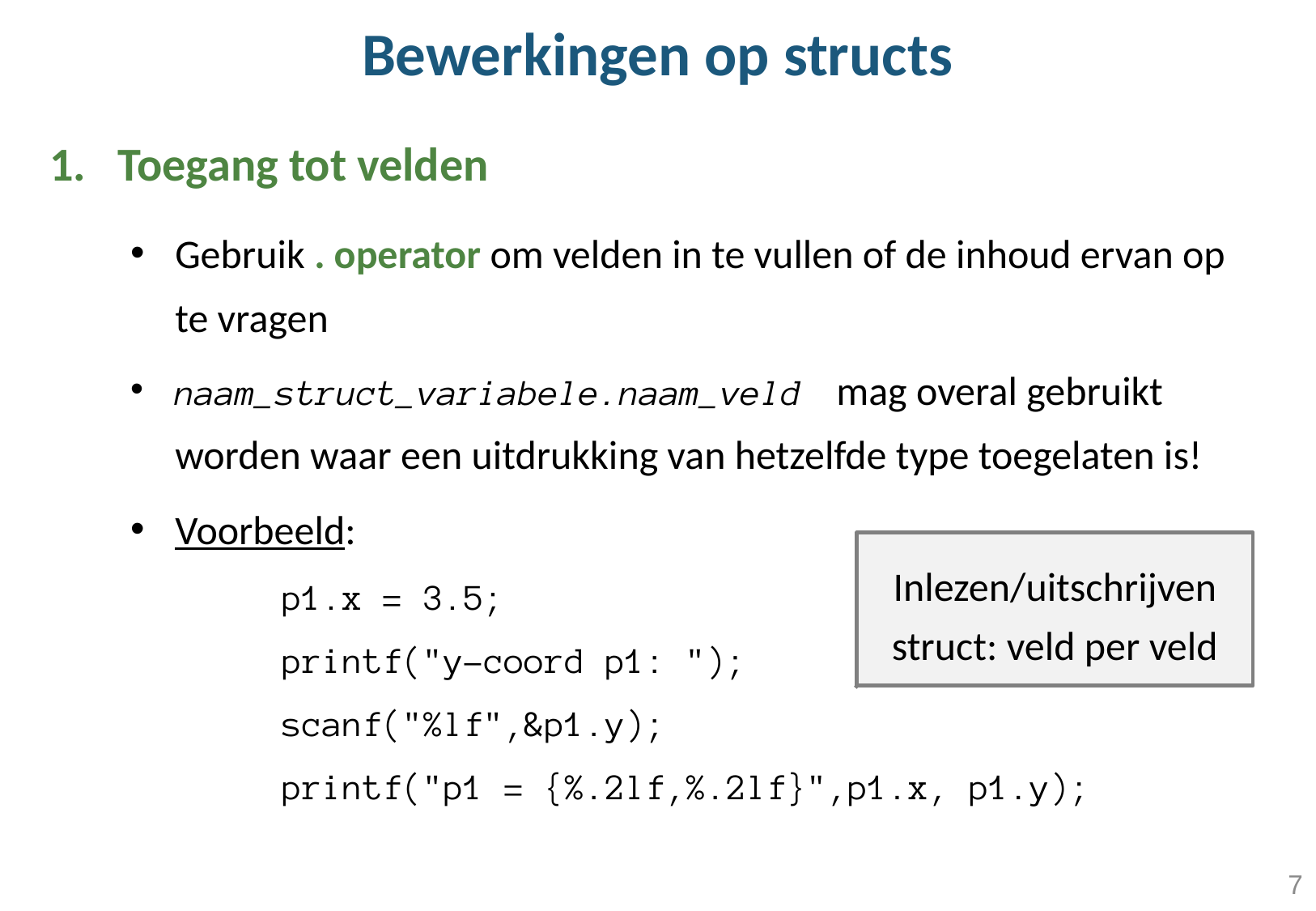

# Bewerkingen op structs
Toegang tot velden
Gebruik . operator om velden in te vullen of de inhoud ervan op te vragen
naam_struct_variabele.naam_veld    mag overal gebruikt worden waar een uitdrukking van hetzelfde type toegelaten is!
Voorbeeld:

		p1.x = 3.5;
		printf("y-coord p1: ");
    	scanf("%lf",&p1.y);
    	printf("p1 = {%.2lf,%.2lf}",p1.x, p1.y);
Inlezen/uitschrijven struct: veld per veld
7